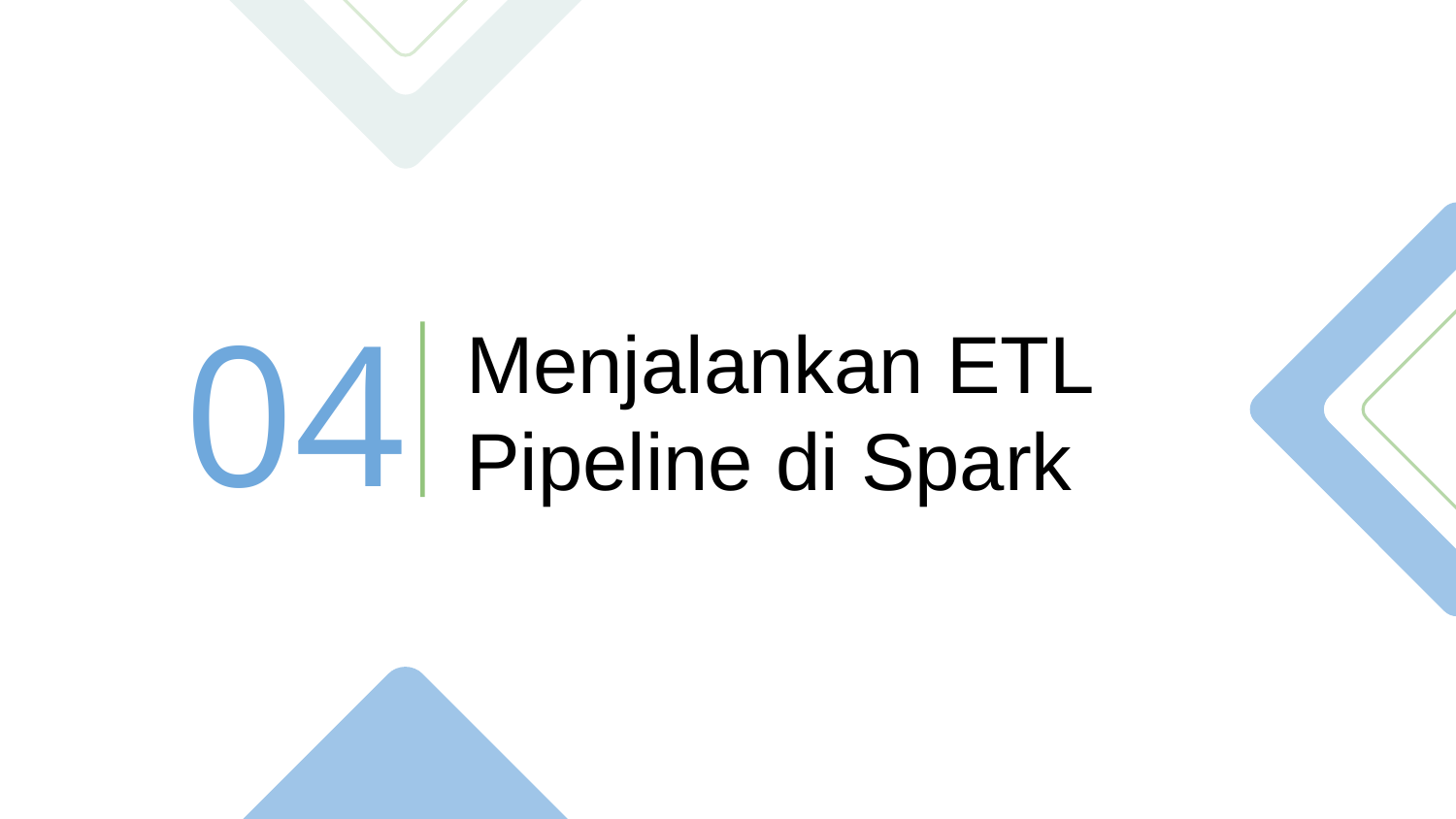

04
# Menjalankan ETL Pipeline di Spark